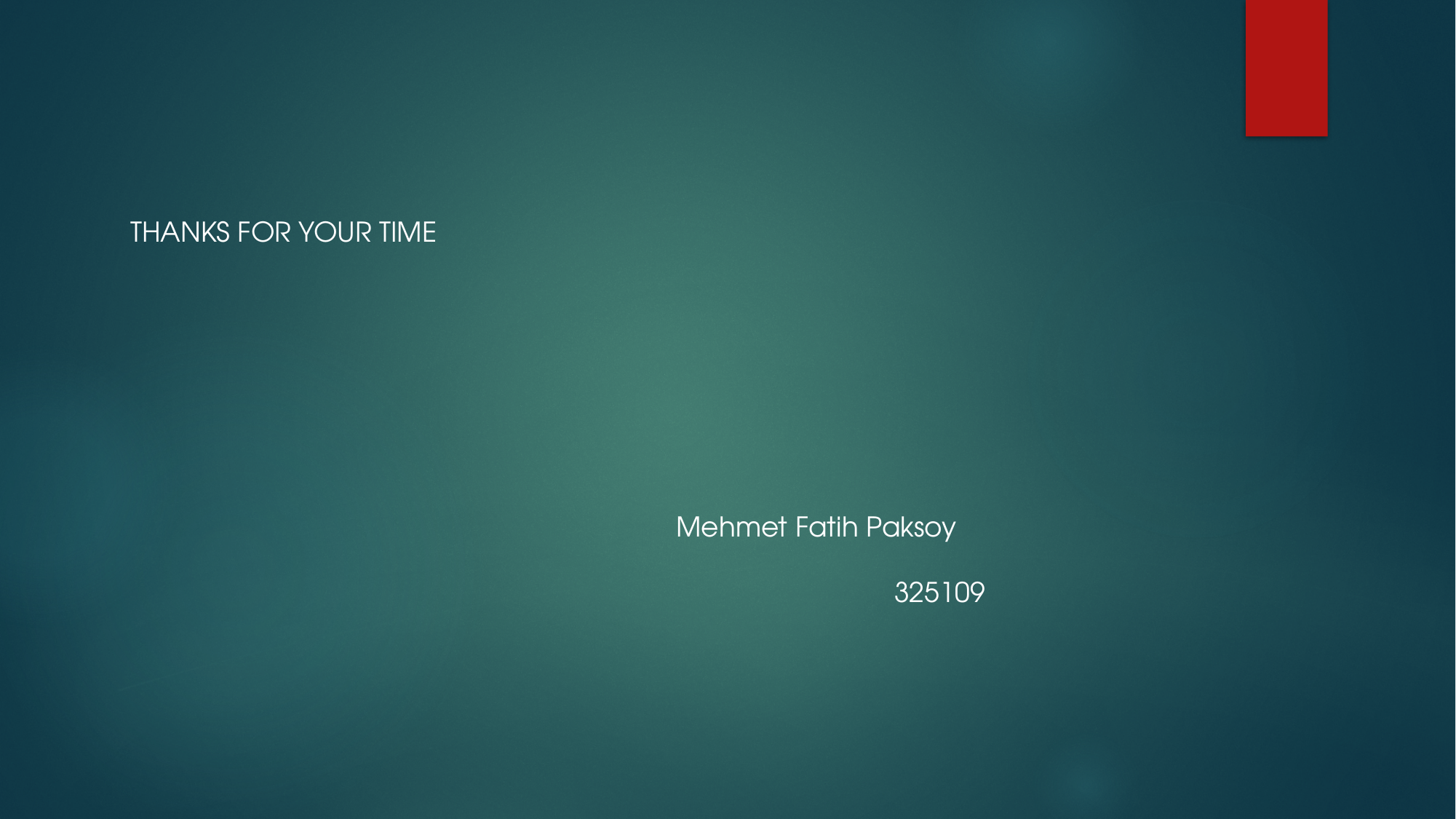

#
THANKS FOR YOUR TIME

														Mehmet Fatih Paksoy
																325109